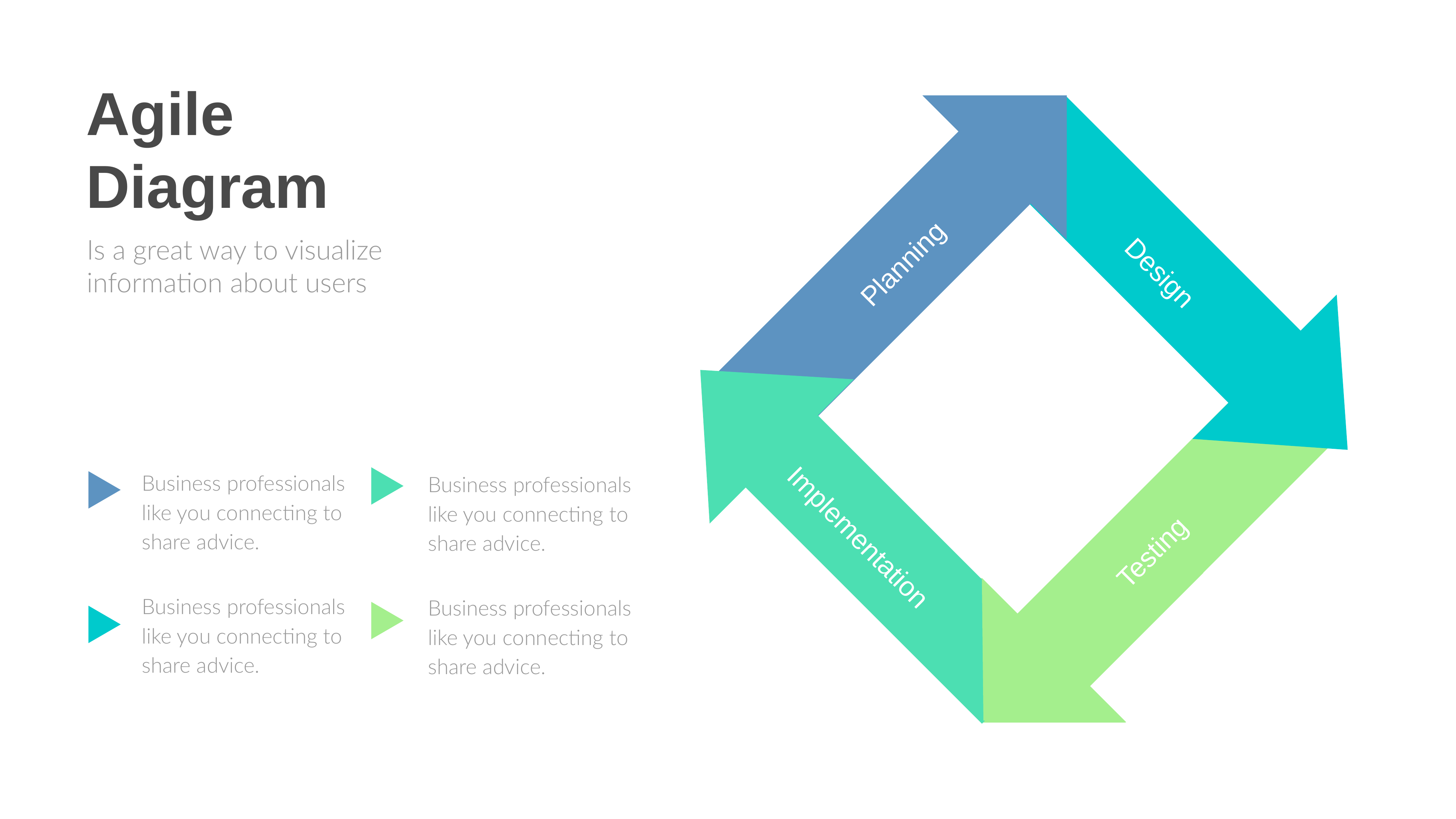

Agile Diagram

Is a great way to visualize information about users
Planning
Design
Business professionals like you connecting to share advice.
Business professionals like you connecting to share advice.

Implementation
Testing
Business professionals like you connecting to share advice.
Business professionals like you connecting to share advice.